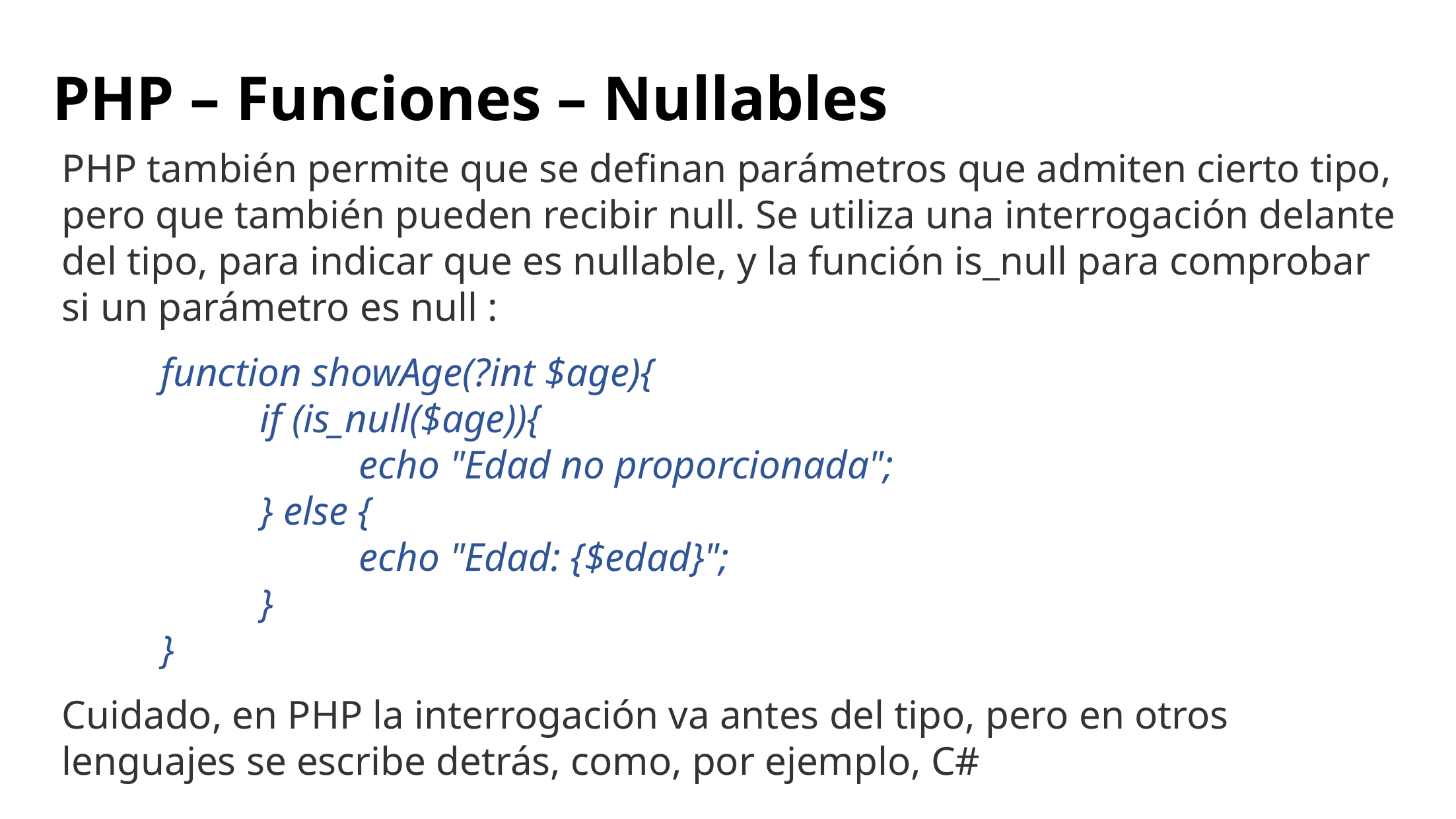

# PHP – Funciones – Nullables
PHP también permite que se definan parámetros que admiten cierto tipo, pero que también pueden recibir null. Se utiliza una interrogación delante del tipo, para indicar que es nullable, y la función is_null para comprobar si un parámetro es null :
	function showAge(?int $age){
		if (is_null($age)){
			echo "Edad no proporcionada";
		} else {
			echo "Edad: {$edad}";
		}
	}
Cuidado, en PHP la interrogación va antes del tipo, pero en otros lenguajes se escribe detrás, como, por ejemplo, C#